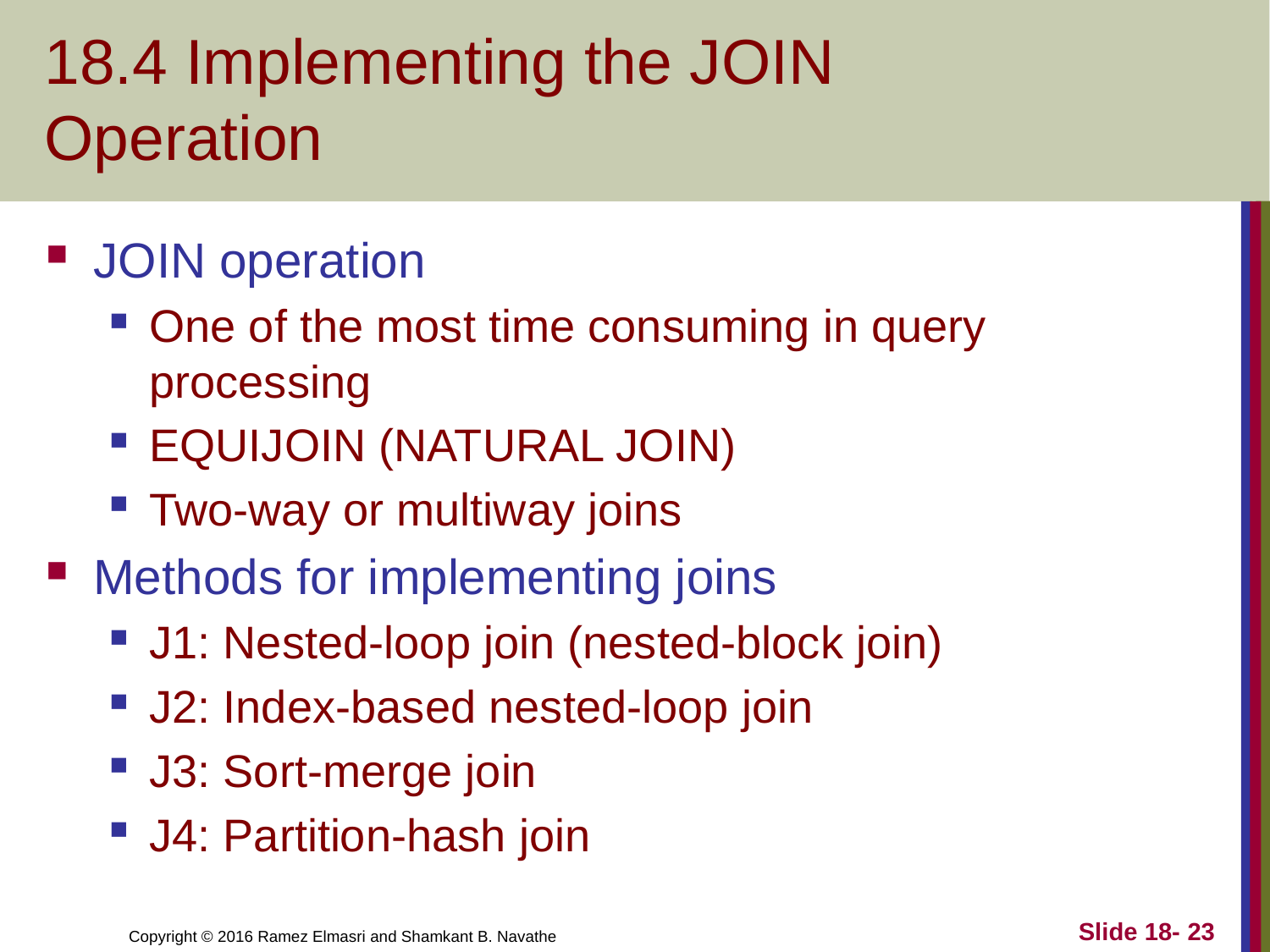

# 18.4 Implementing the JOIN Operation
JOIN operation
One of the most time consuming in query processing
EQUIJOIN (NATURAL JOIN)
Two-way or multiway joins
Methods for implementing joins
J1: Nested-loop join (nested-block join)
J2: Index-based nested-loop join
J3: Sort-merge join
J4: Partition-hash join
Slide 18- 23